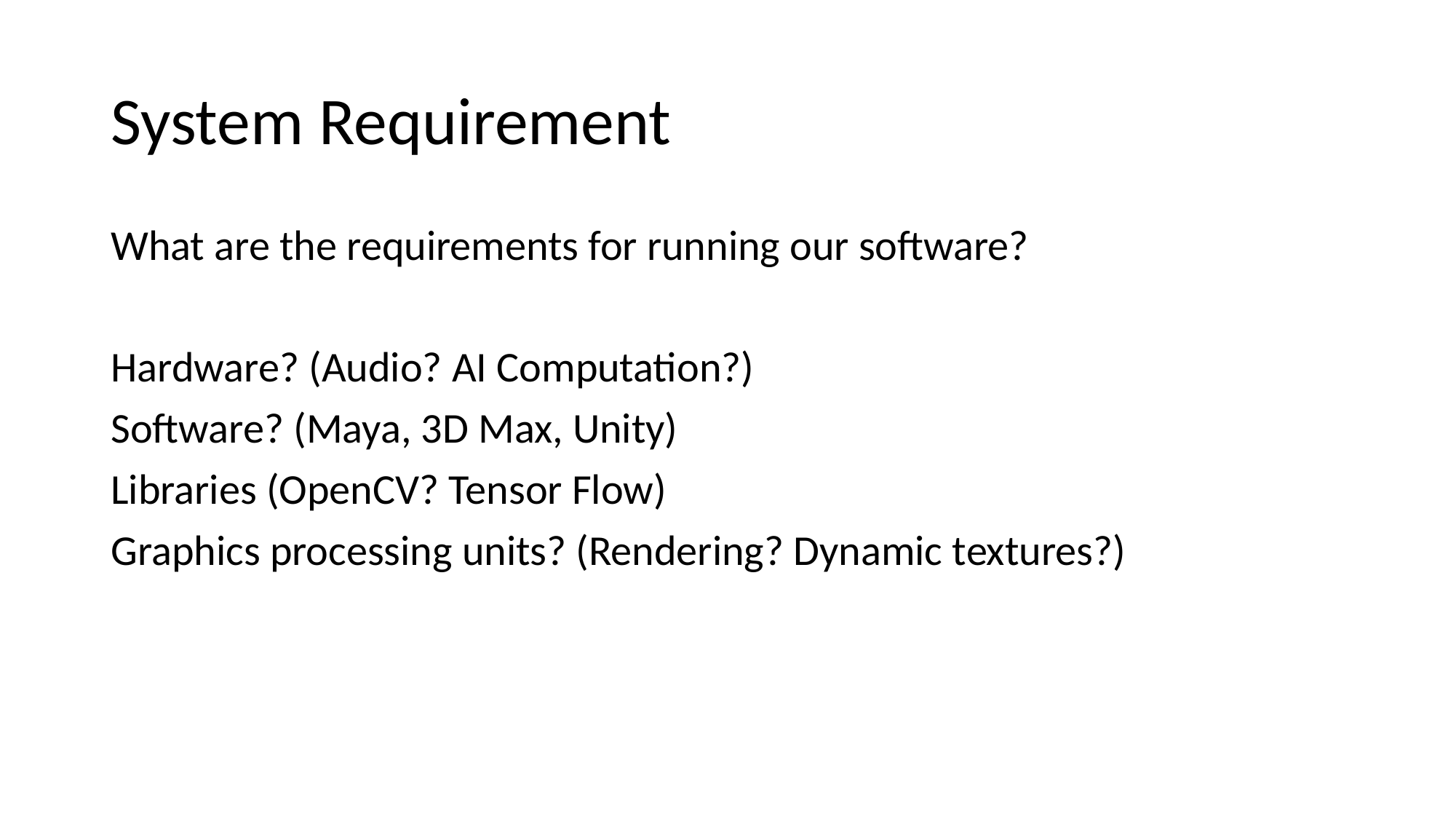

# System Requirement
What are the requirements for running our software?

Hardware? (Audio? AI Computation?)
Software? (Maya, 3D Max, Unity)
Libraries (OpenCV? Tensor Flow)
Graphics processing units? (Rendering? Dynamic textures?)